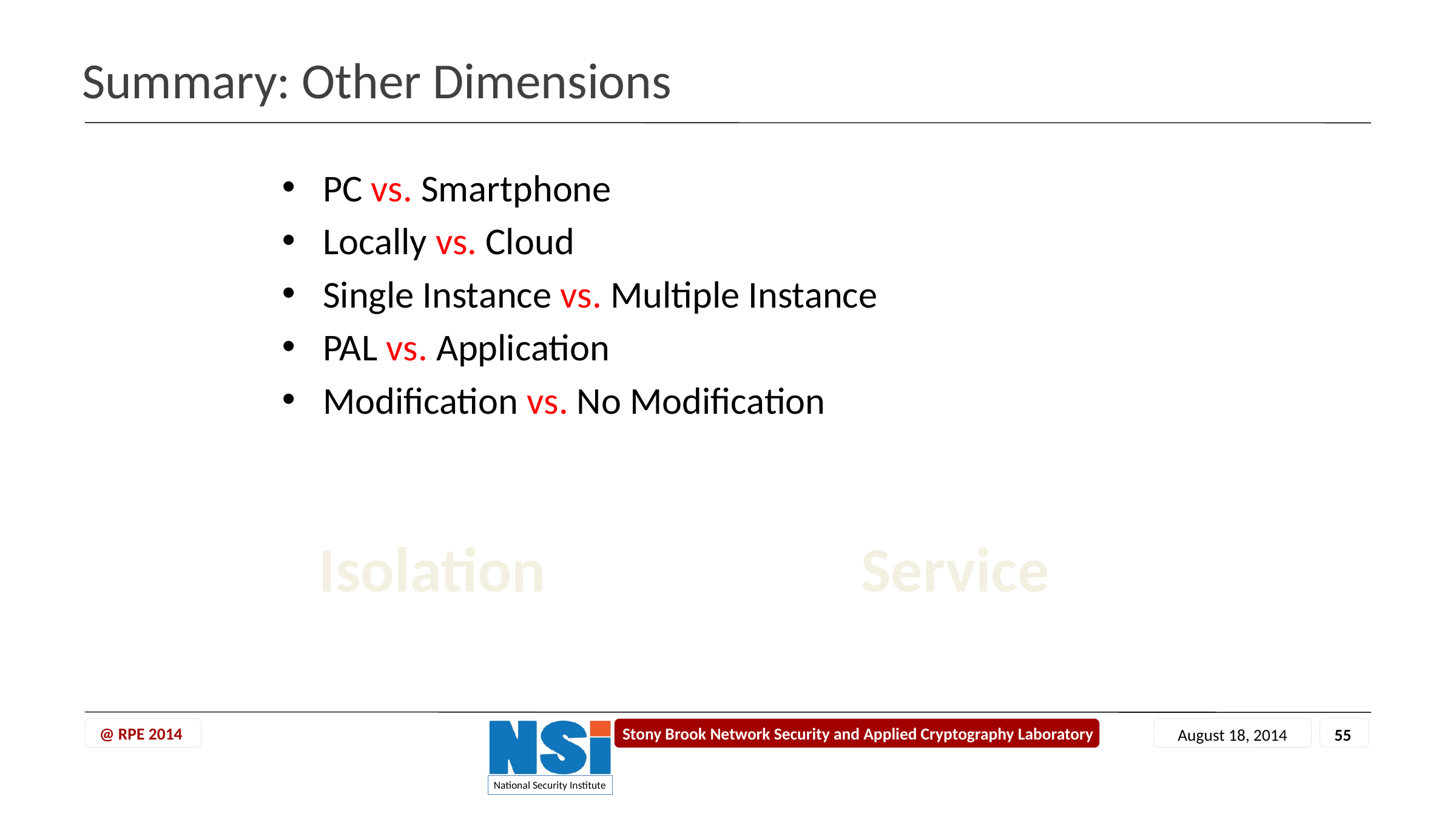

# Summary: Other Dimensions
PC vs. Smartphone
Locally vs. Cloud
Single Instance vs. Multiple Instance
PAL vs. Application
Modification vs. No Modification
Isolation
Service